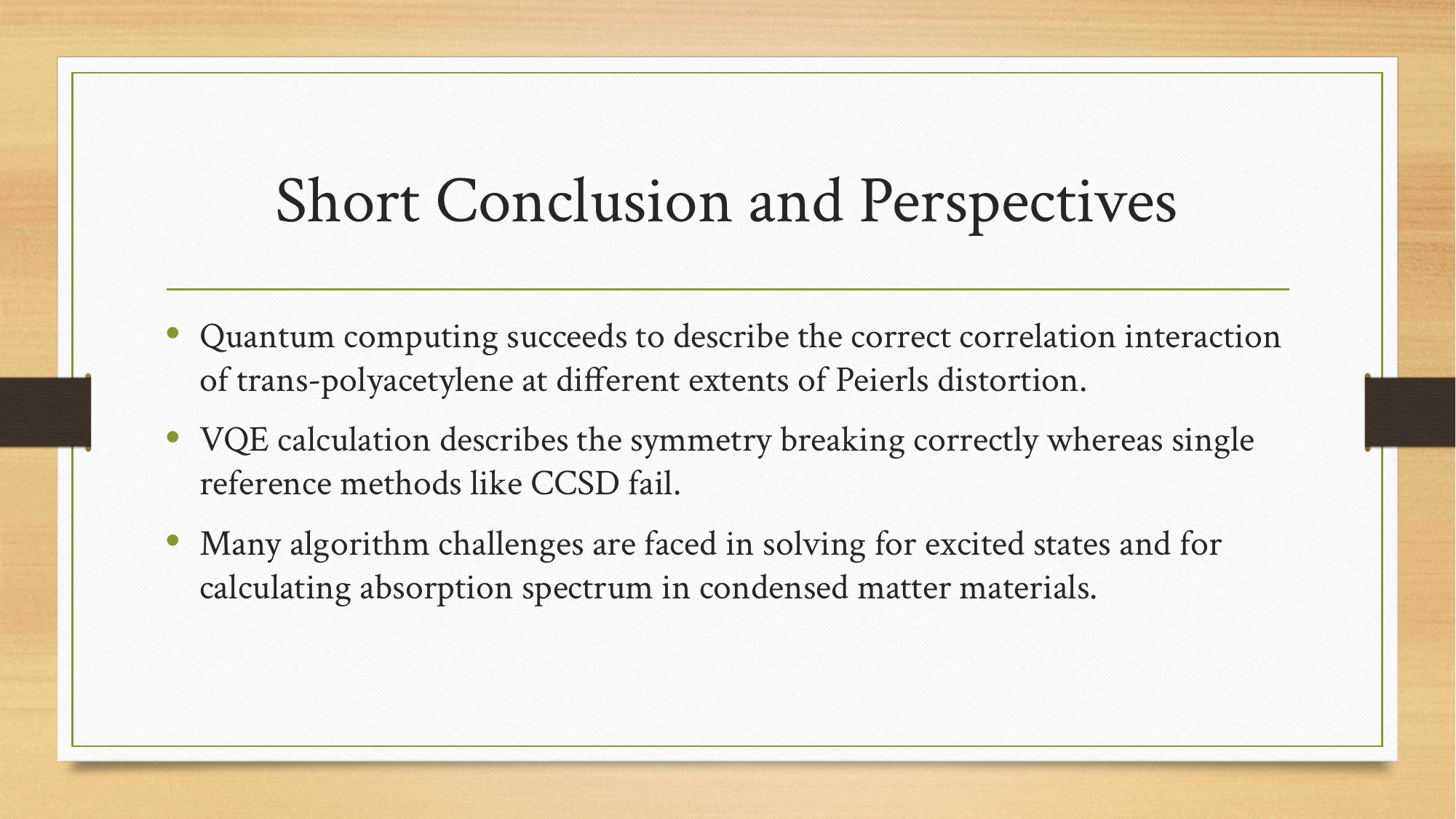

# Short Conclusion and Perspectives
Quantum computing succeeds to describe the correct correlation interaction of trans-polyacetylene at different extents of Peierls distortion.
VQE calculation describes the symmetry breaking correctly whereas single reference methods like CCSD fail.
Many algorithm challenges are faced in solving for excited states and for calculating absorption spectrum in condensed matter materials.